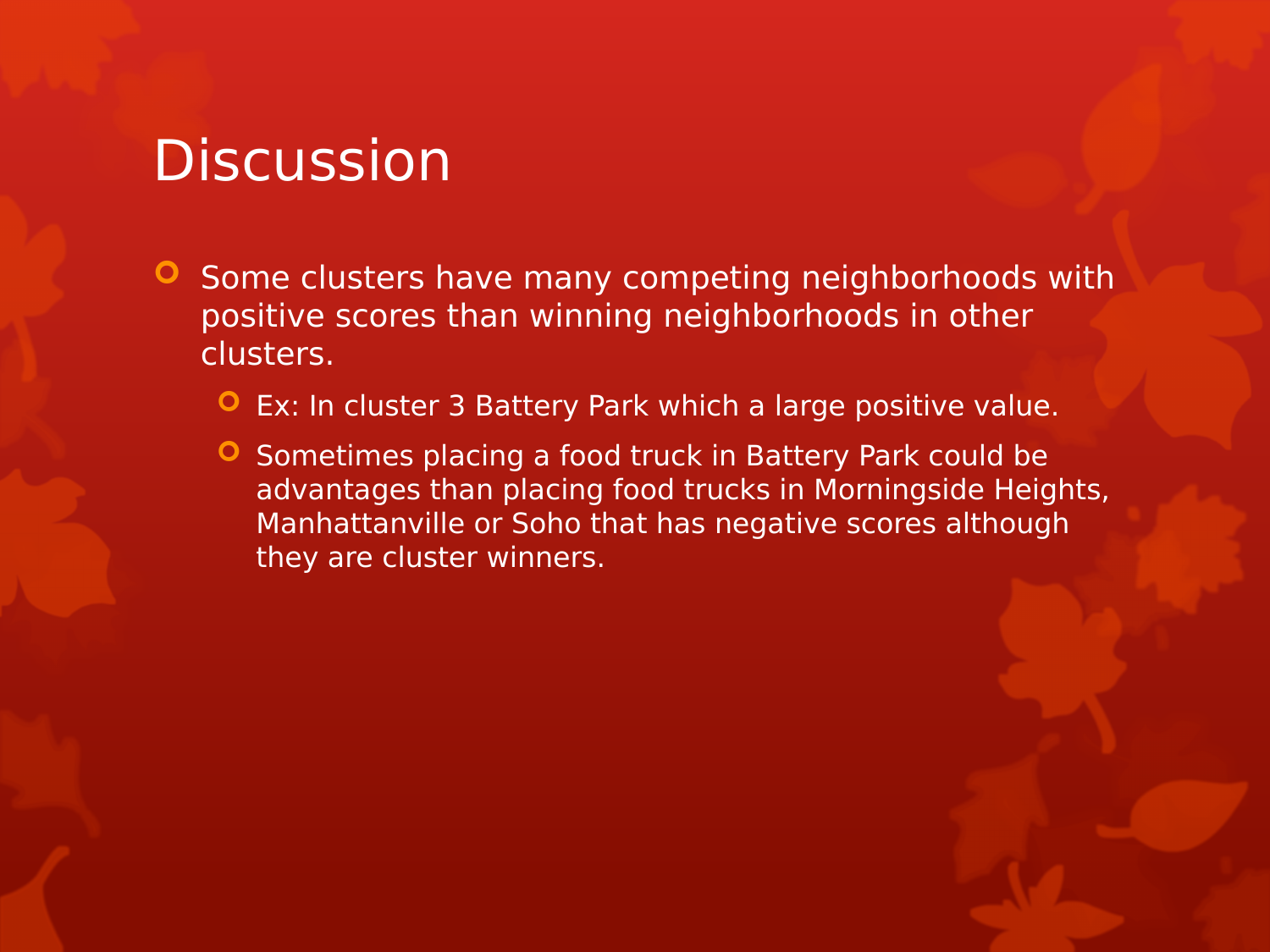

# Discussion
Some clusters have many competing neighborhoods with positive scores than winning neighborhoods in other clusters.
Ex: In cluster 3 Battery Park which a large positive value.
Sometimes placing a food truck in Battery Park could be advantages than placing food trucks in Morningside Heights, Manhattanville or Soho that has negative scores although they are cluster winners.